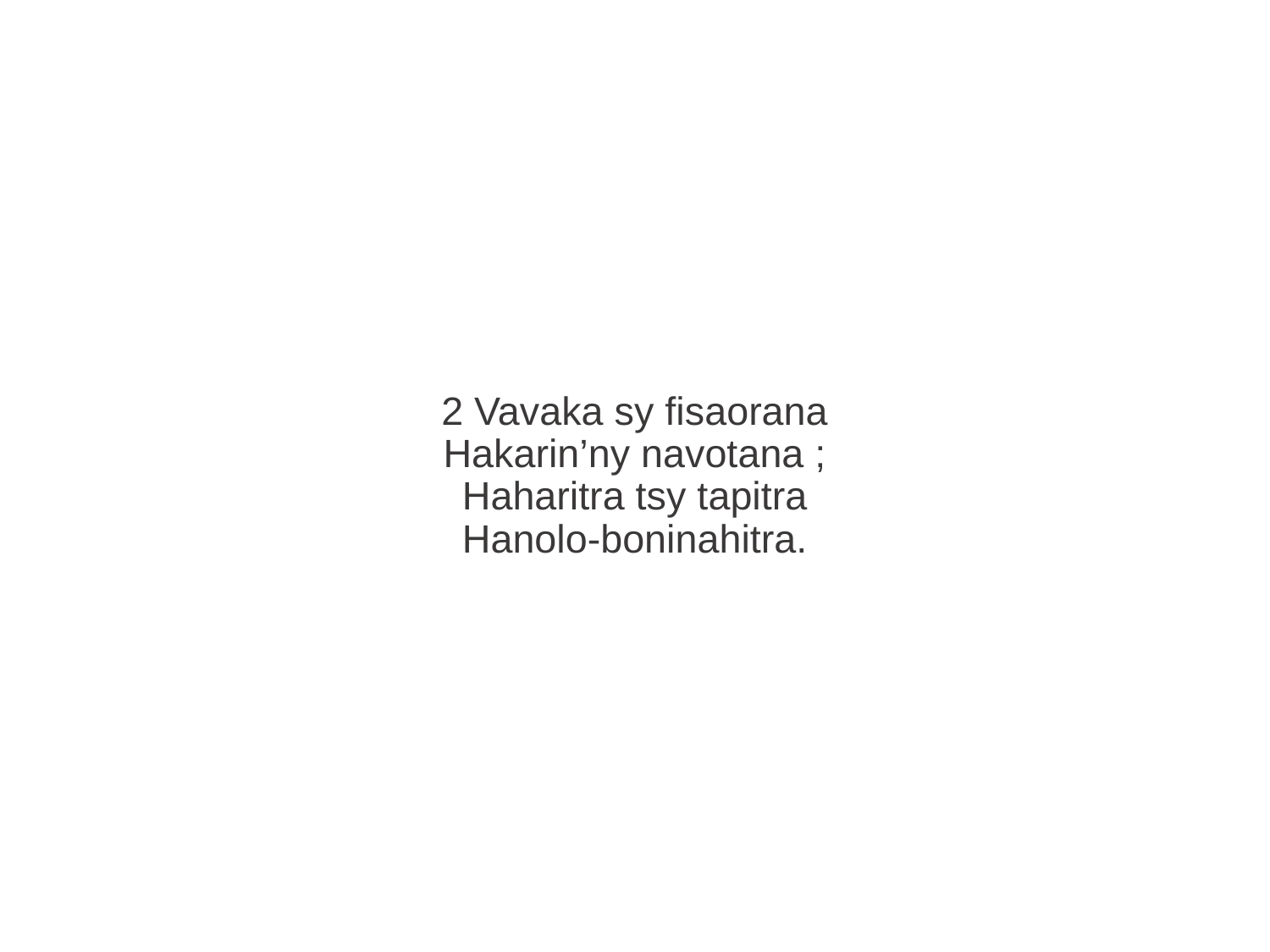

2 Vavaka sy fisaorana
Hakarin’ny navotana ;
Haharitra tsy tapitra
Hanolo-boninahitra.